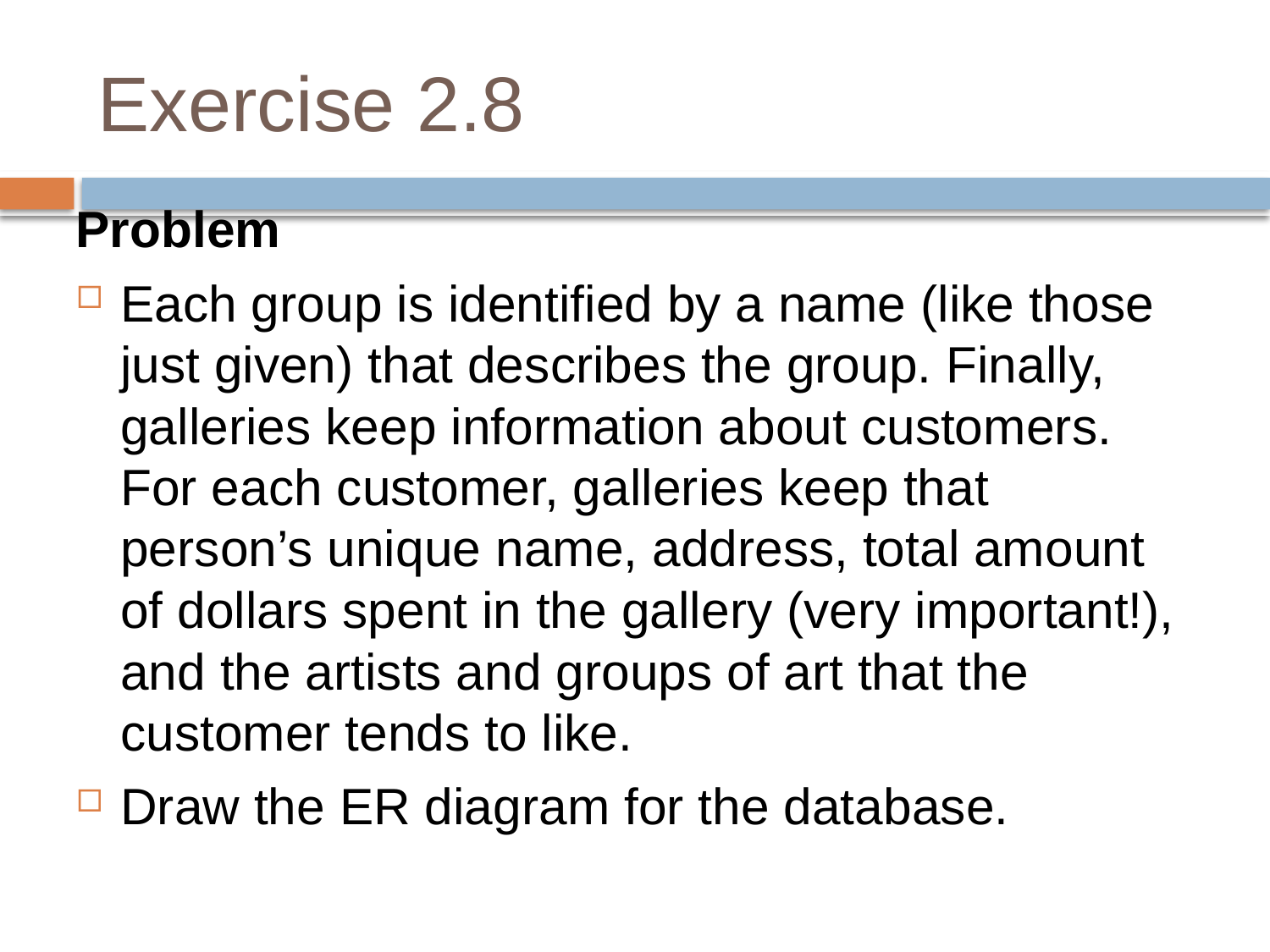

# Exercise 2.8
Problem
Each group is identified by a name (like those just given) that describes the group. Finally, galleries keep information about customers. For each customer, galleries keep that person’s unique name, address, total amount of dollars spent in the gallery (very important!), and the artists and groups of art that the customer tends to like.
Draw the ER diagram for the database.